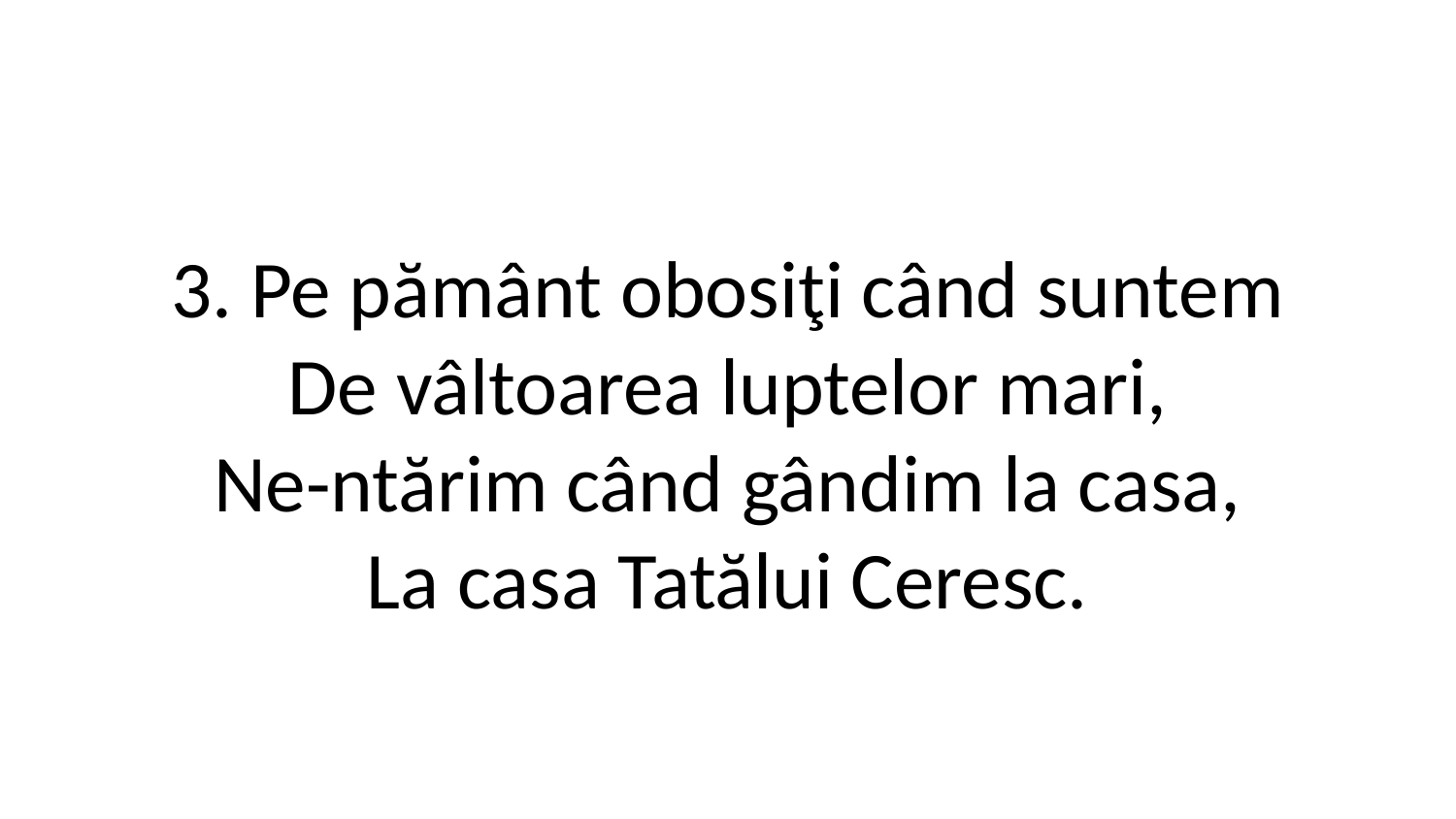

3. Pe pământ obosiţi când suntem
De vâltoarea luptelor mari,
Ne-ntărim când gândim la casa,
La casa Tatălui Ceresc.